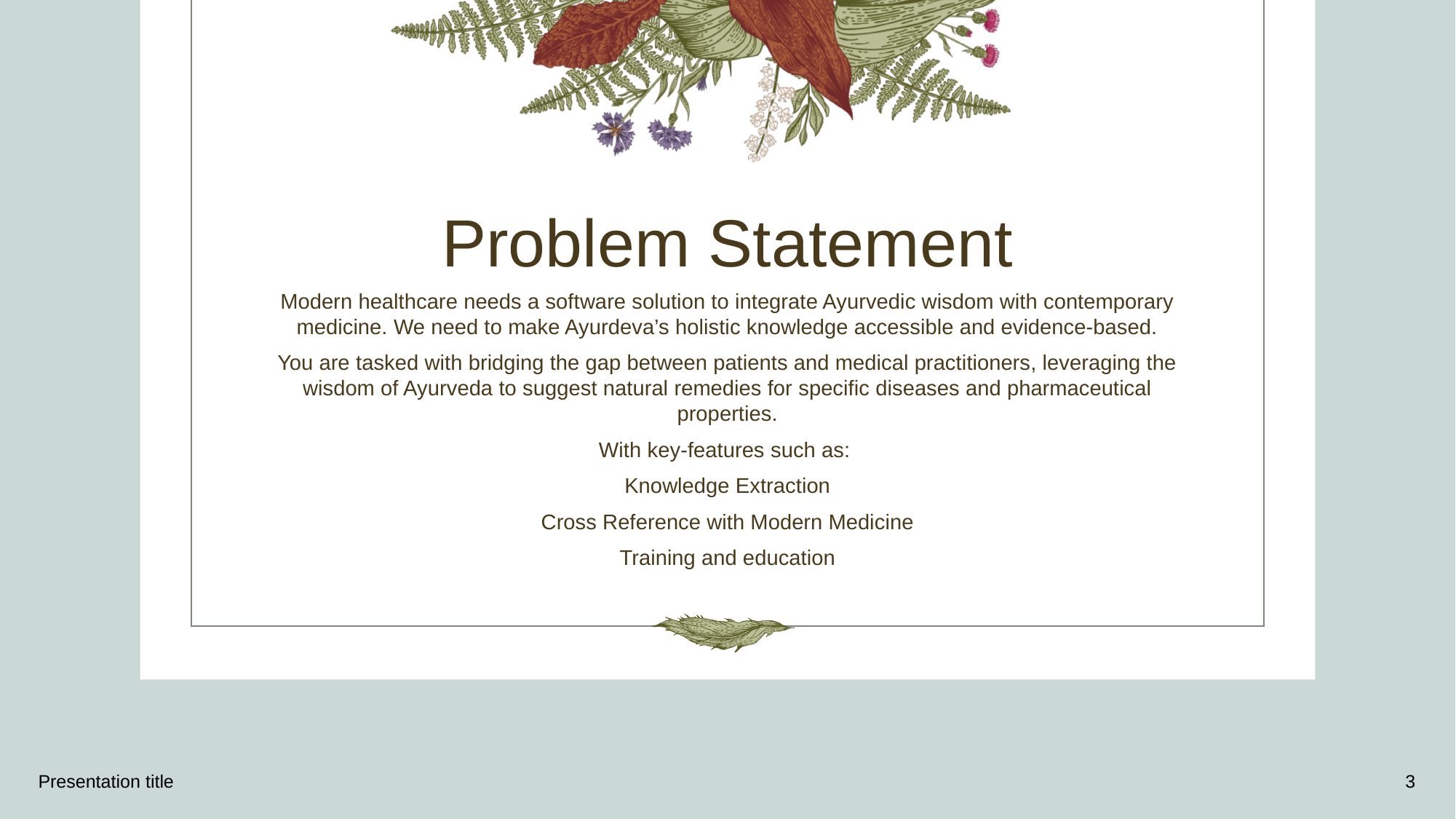

# Problem Statement
Modern healthcare needs a software solution to integrate Ayurvedic wisdom with contemporary medicine. We need to make Ayurdeva’s holistic knowledge accessible and evidence-based.
You are tasked with bridging the gap between patients and medical practitioners, leveraging the wisdom of Ayurveda to suggest natural remedies for specific diseases and pharmaceutical properties.
With key-features such as:
Knowledge Extraction
Cross Reference with Modern Medicine
Training and education

Presentation title
3